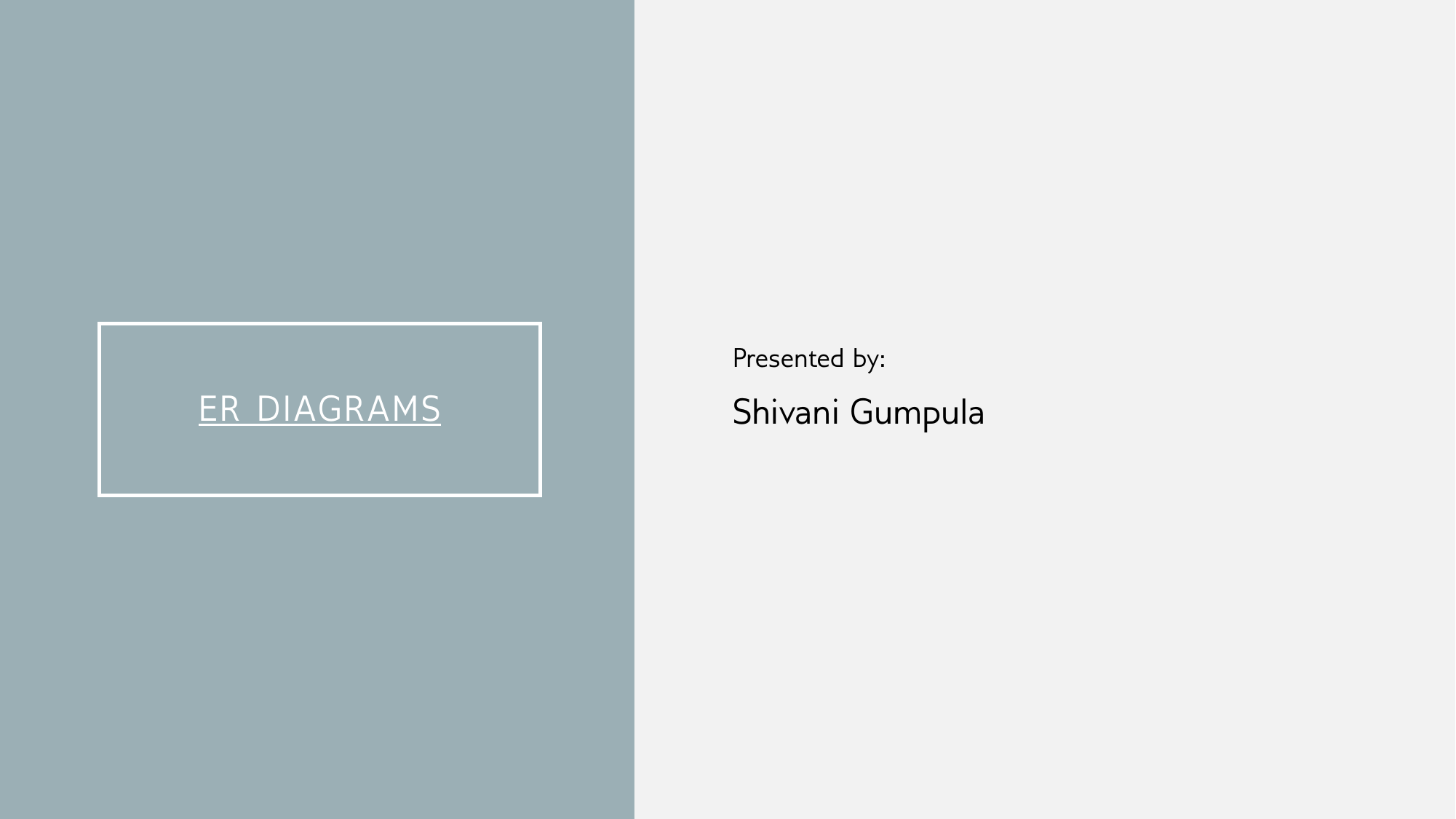

Presented by:
Shivani Gumpula

# ER Diagrams